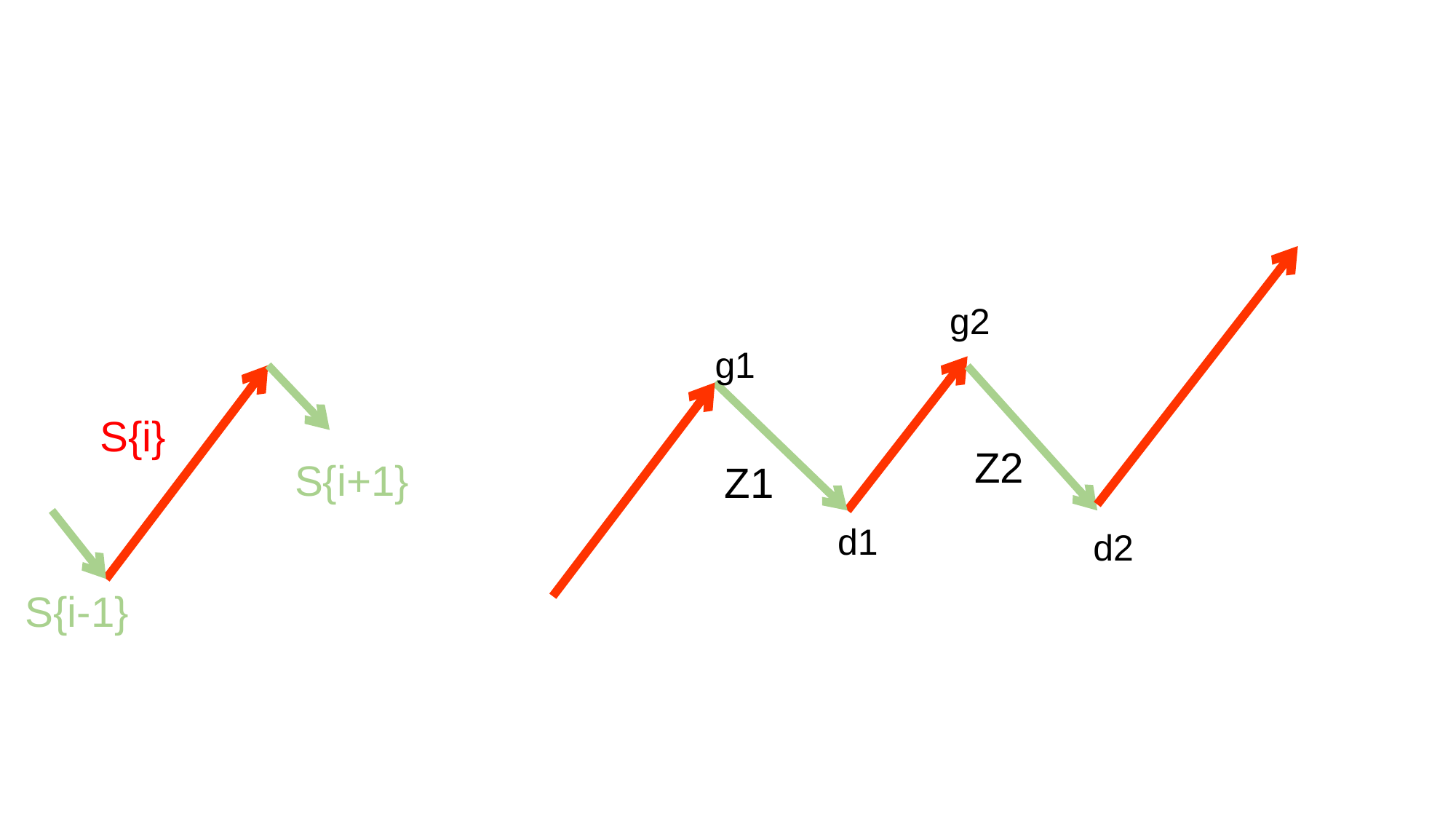

g2
g1
S{i}
Z2
S{i+1}
Z1
d1
d2
S{i-1}